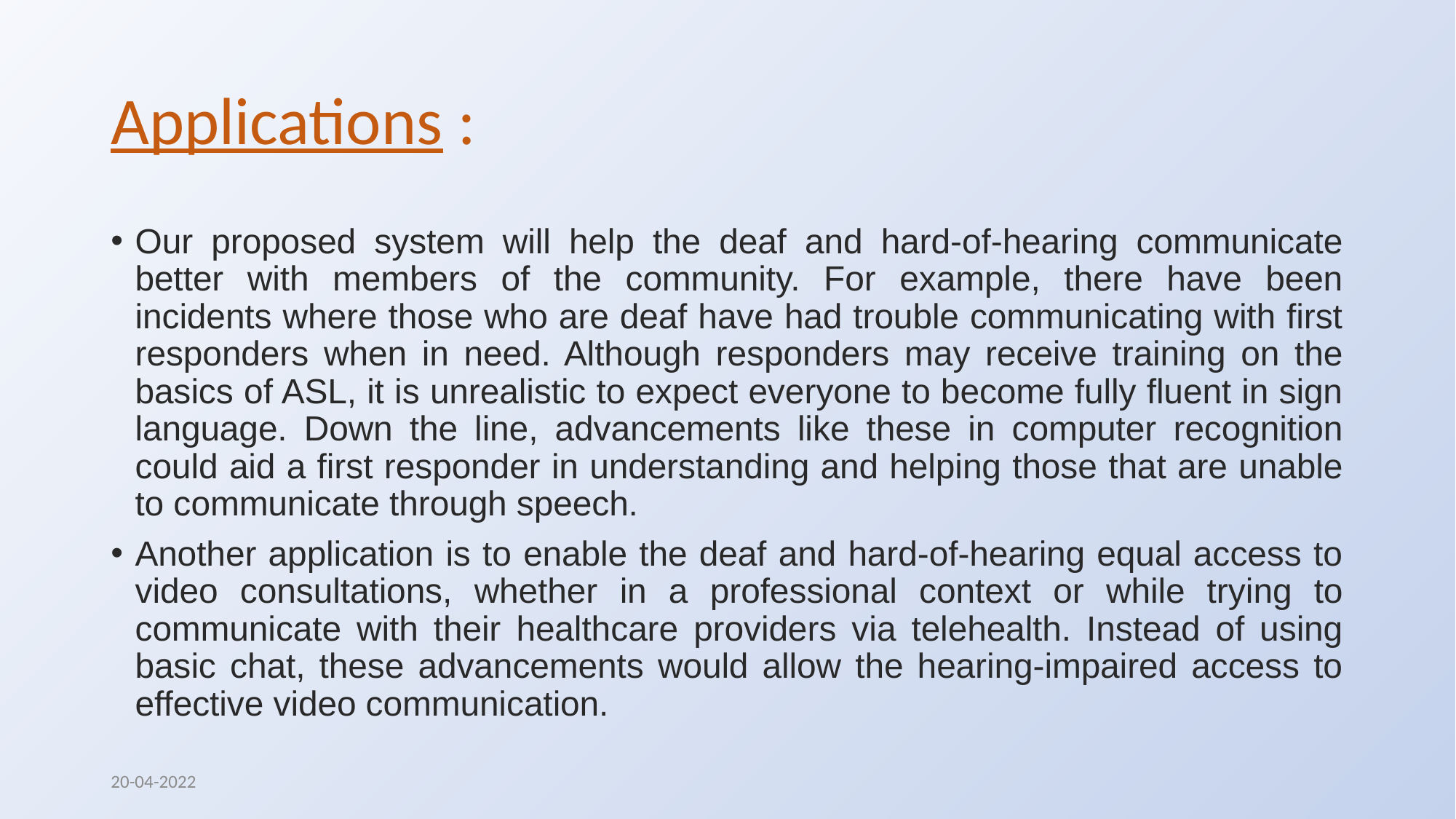

# Applications :
Our proposed system will help the deaf and hard-of-hearing communicate better with members of the community. For example, there have been incidents where those who are deaf have had trouble communicating with first responders when in need. Although responders may receive training on the basics of ASL, it is unrealistic to expect everyone to become fully fluent in sign language. Down the line, advancements like these in computer recognition could aid a first responder in understanding and helping those that are unable to communicate through speech.
Another application is to enable the deaf and hard-of-hearing equal access to video consultations, whether in a professional context or while trying to communicate with their healthcare providers via telehealth. Instead of using basic chat, these advancements would allow the hearing-impaired access to effective video communication.

20-04-2022
Yash Mangukiya              ymangukiya7164@gmail.com
13